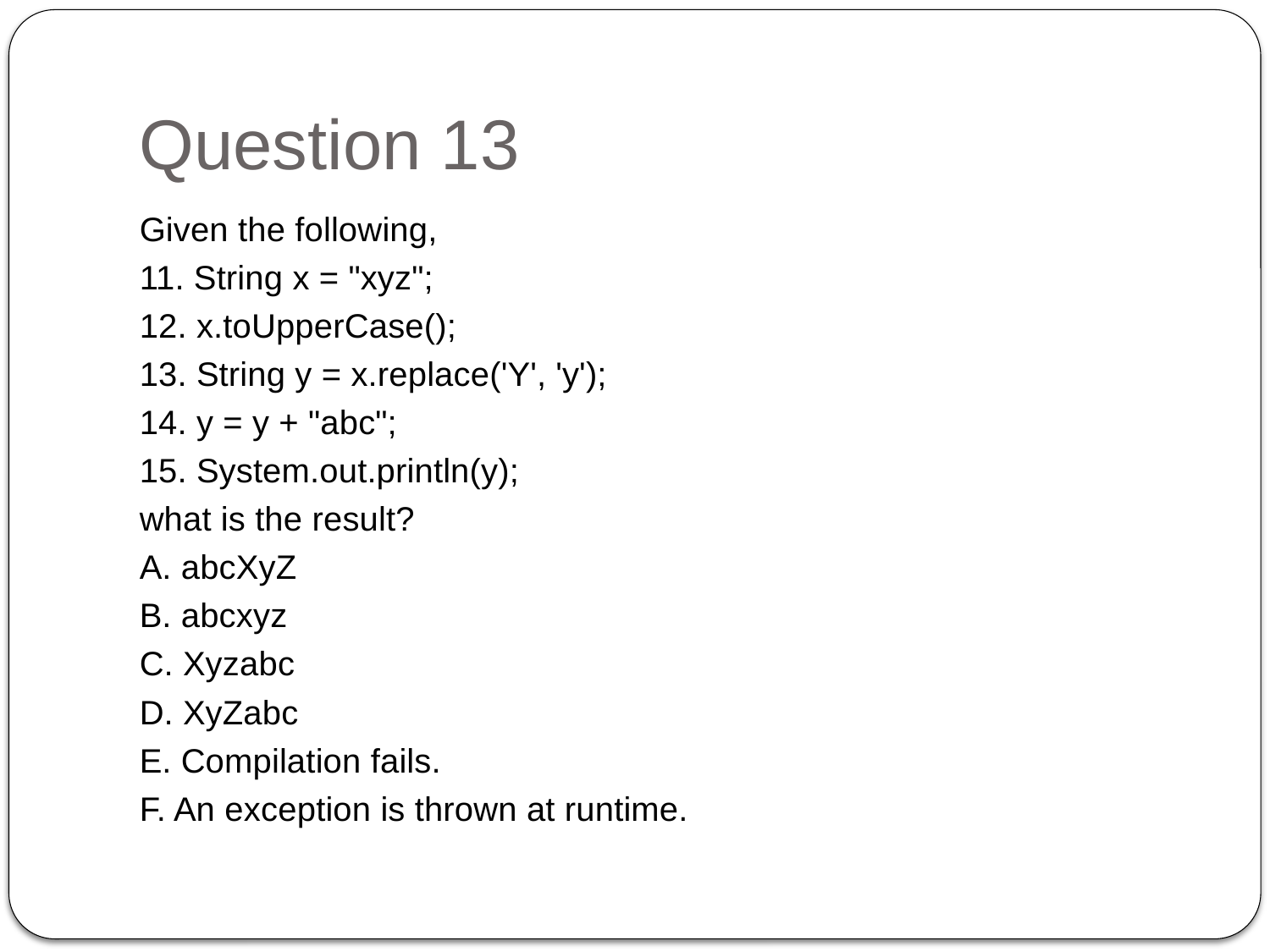

# Question 13
Given the following,
11. String x = "xyz";
12. x.toUpperCase();
13. String y = x.replace('Y', 'y');
14. y = y + "abc";
15. System.out.println(y);
what is the result?
A. abcXyZ
B. abcxyz
C. Xyzabc
D. XyZabc
E. Compilation fails.
F. An exception is thrown at runtime.